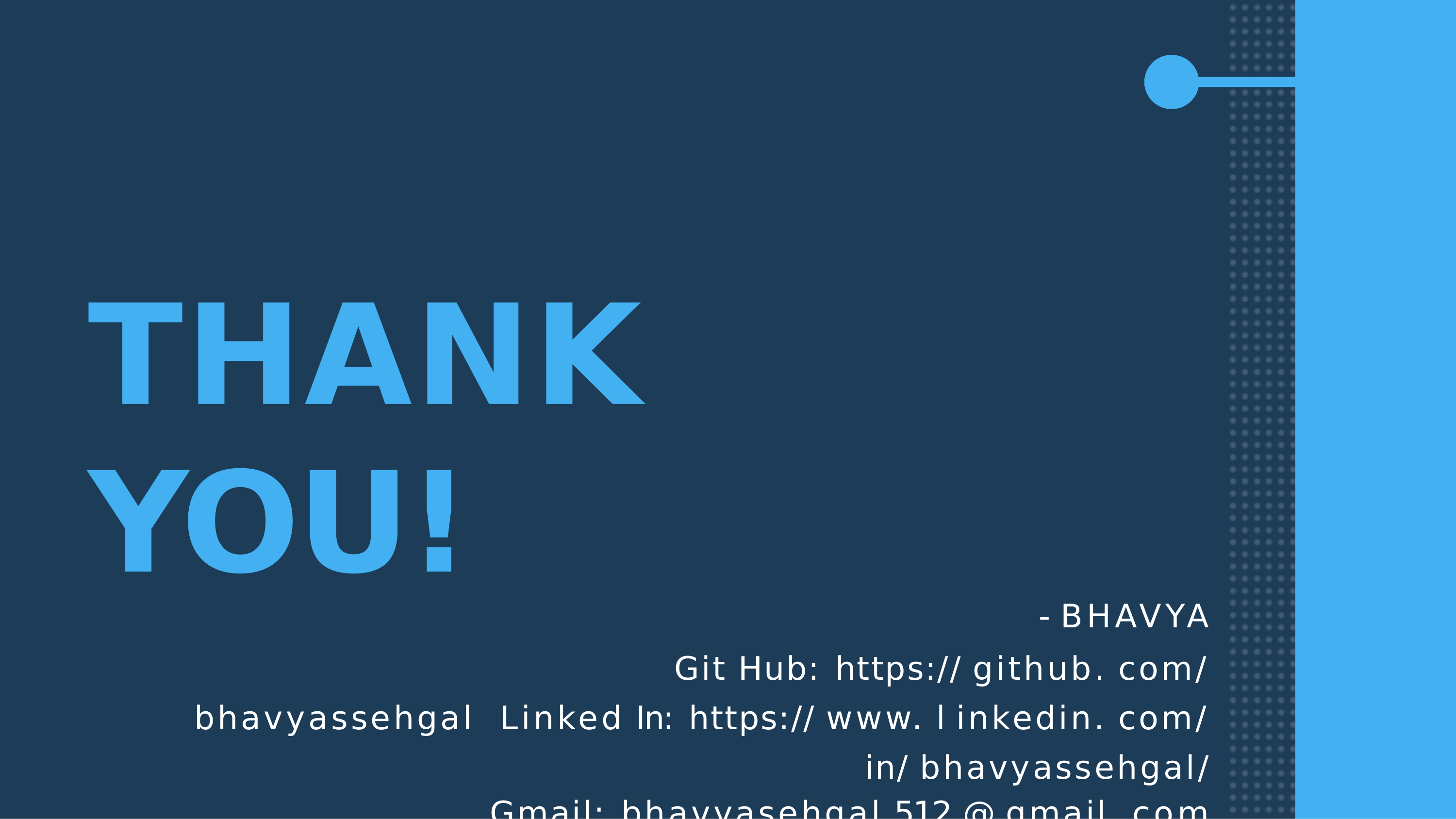

# THANK YOU!
- BHAVYA
Git Hub: https:// github. com/ bhavyassehgal  Linked In: https:// www. l inkedin. com/ in/ bhavyassehgal/
Gmail: bhavyasehgal 512 @ gmail. com